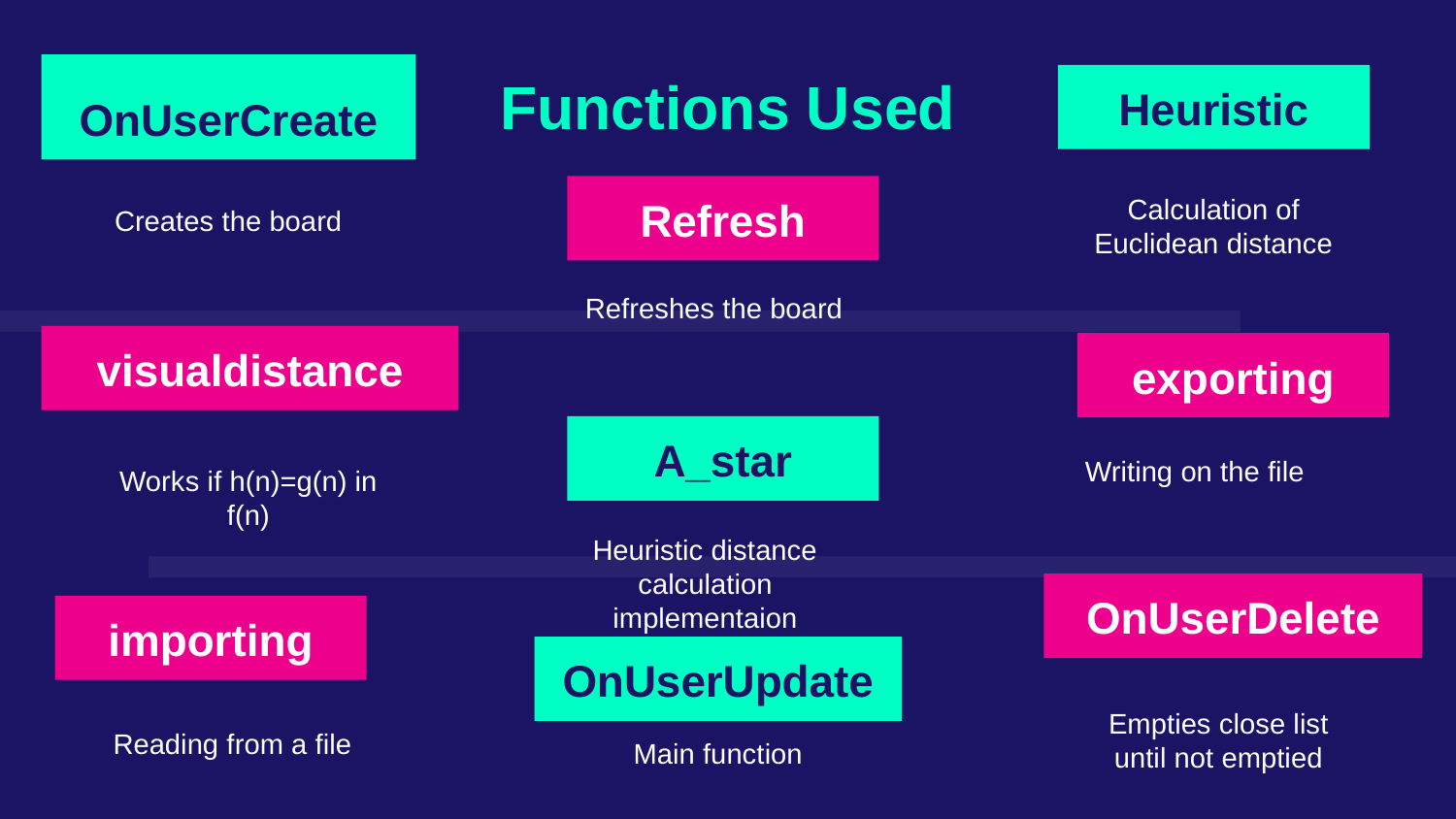

OnUserCreate
Functions Used
# Heuristic
Refresh
Calculation of Euclidean distance

Creates the board
Refreshes the board

visualdistance
exporting
A_star
Writing on the file

Works if h(n)=g(n) in f(n)

Heuristic distance calculation implementaion
OnUserDelete
importing
OnUserUpdate
Empties close list until not emptied

Reading from a file

Main function